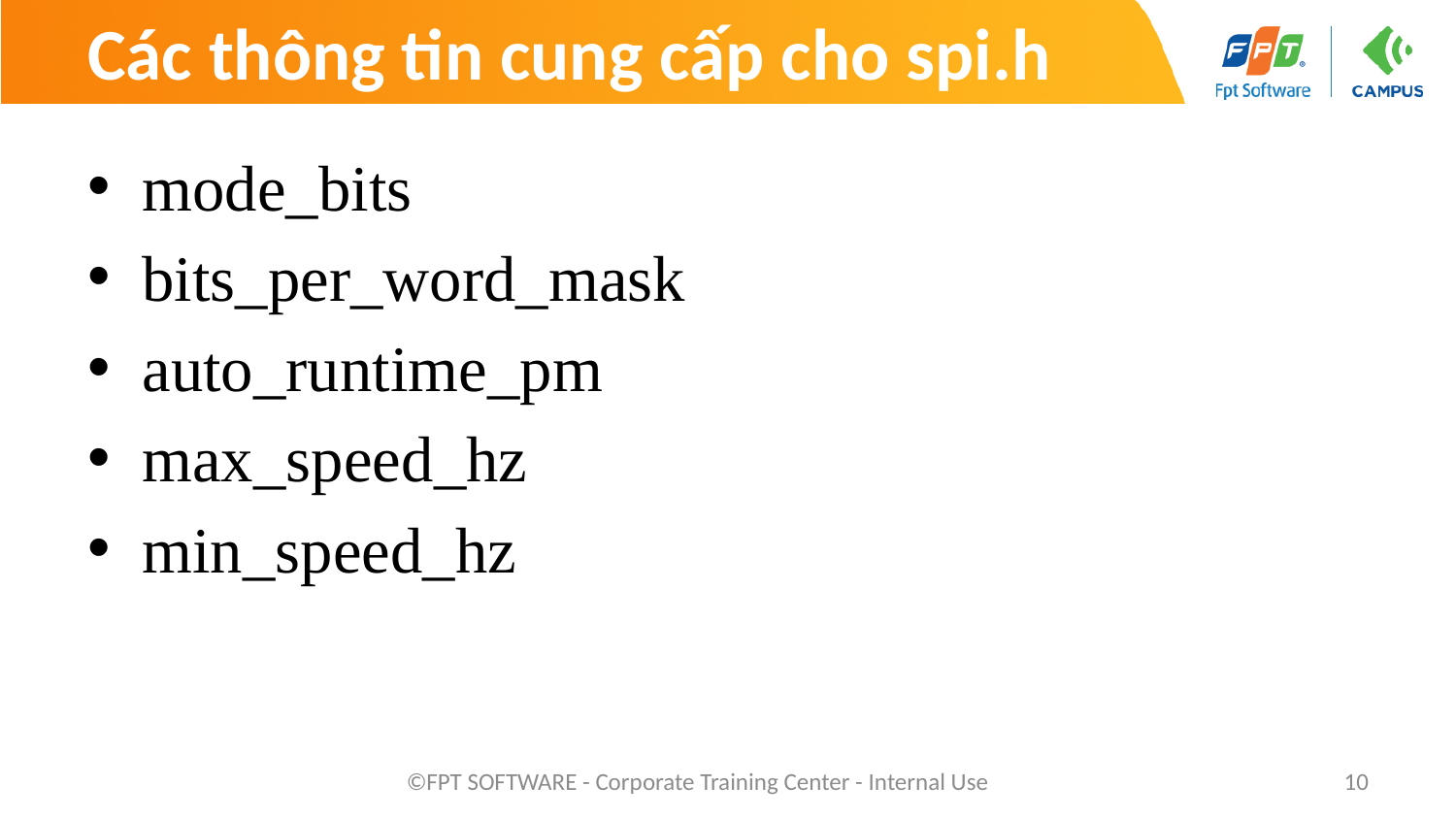

# Các thông tin cung cấp cho spi.h
mode_bits
bits_per_word_mask
auto_runtime_pm
max_speed_hz
min_speed_hz
©FPT SOFTWARE - Corporate Training Center - Internal Use
10